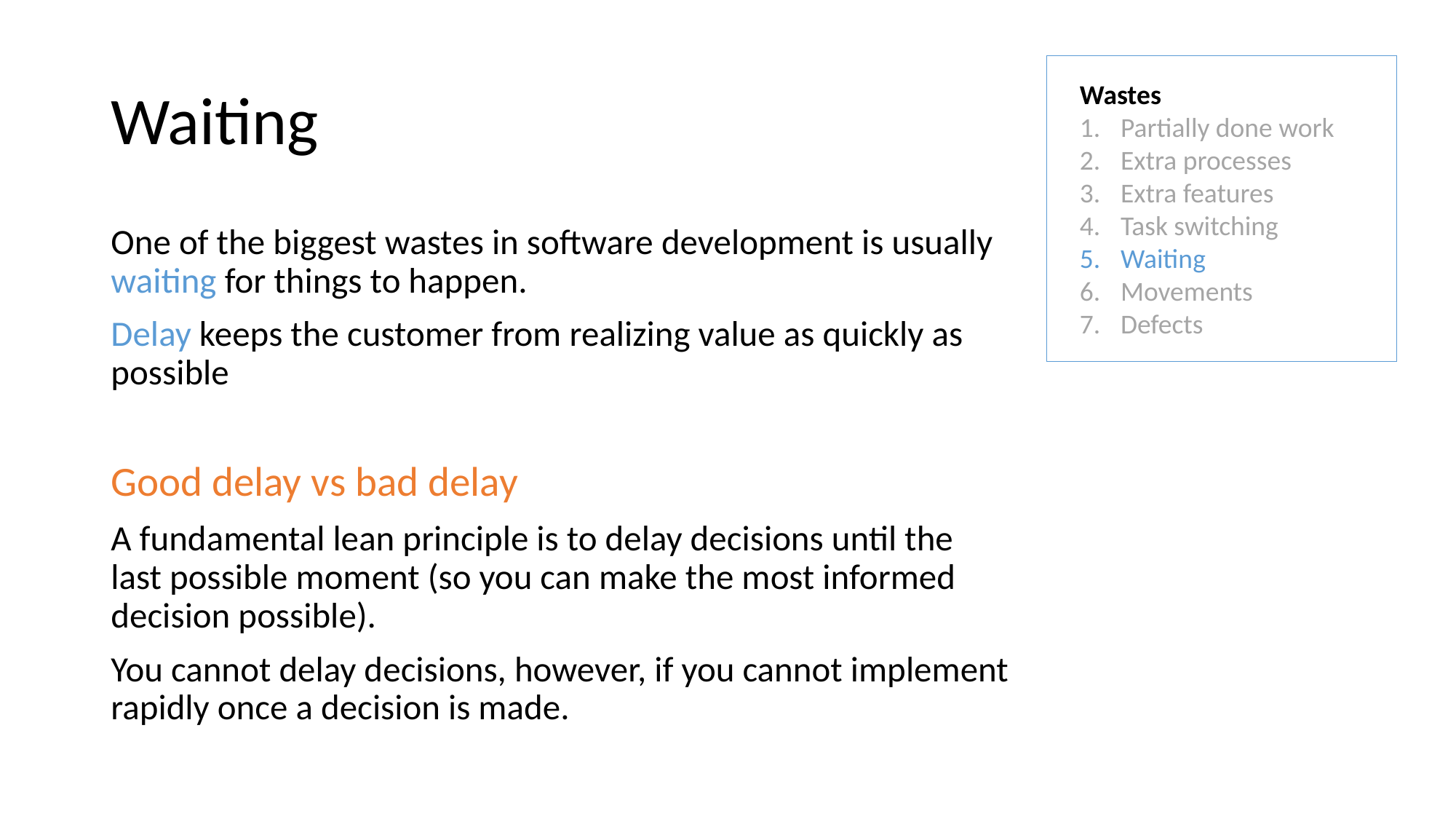

# Waiting
Wastes
Partially done work
Extra processes
Extra features
Task switching
Waiting
Movements
Defects
One of the biggest wastes in software development is usually waiting for things to happen.
Delay keeps the customer from realizing value as quickly as possible

Good delay vs bad delay
A fundamental lean principle is to delay decisions until the last possible moment (so you can make the most informed decision possible).
You cannot delay decisions, however, if you cannot implement rapidly once a decision is made.